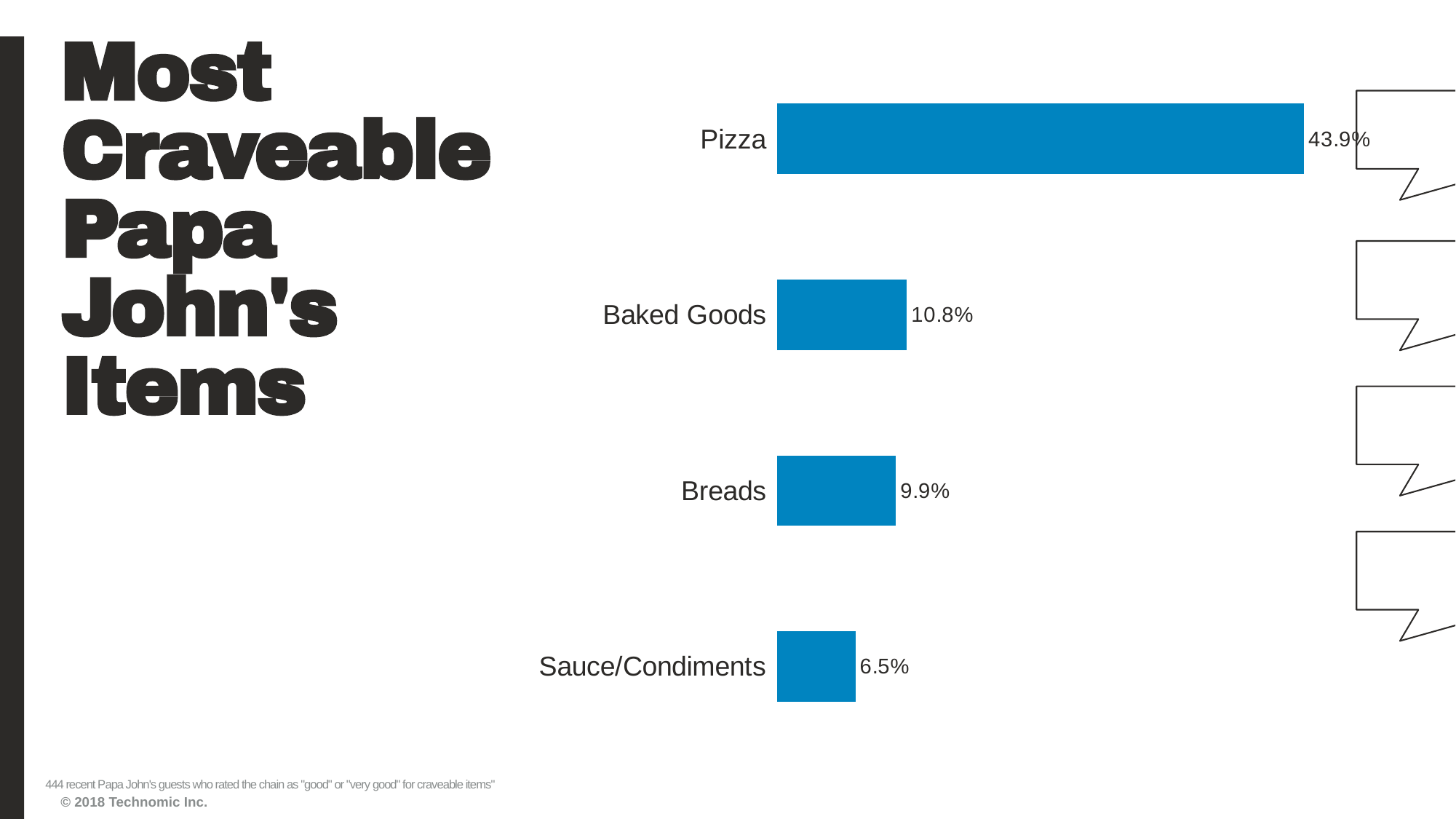

# Most Craveable Papa John's Items

### Chart

| Category | Series1 |
|---|---|
| Sauce/Condiments | 0.065315315 |
| Breads | 0.099099099 |
| Baked Goods | 0.108108108 |
| Pizza | 0.439189189 |
444 recent Papa John's guests who rated the chain as "good" or "very good" for craveable items"